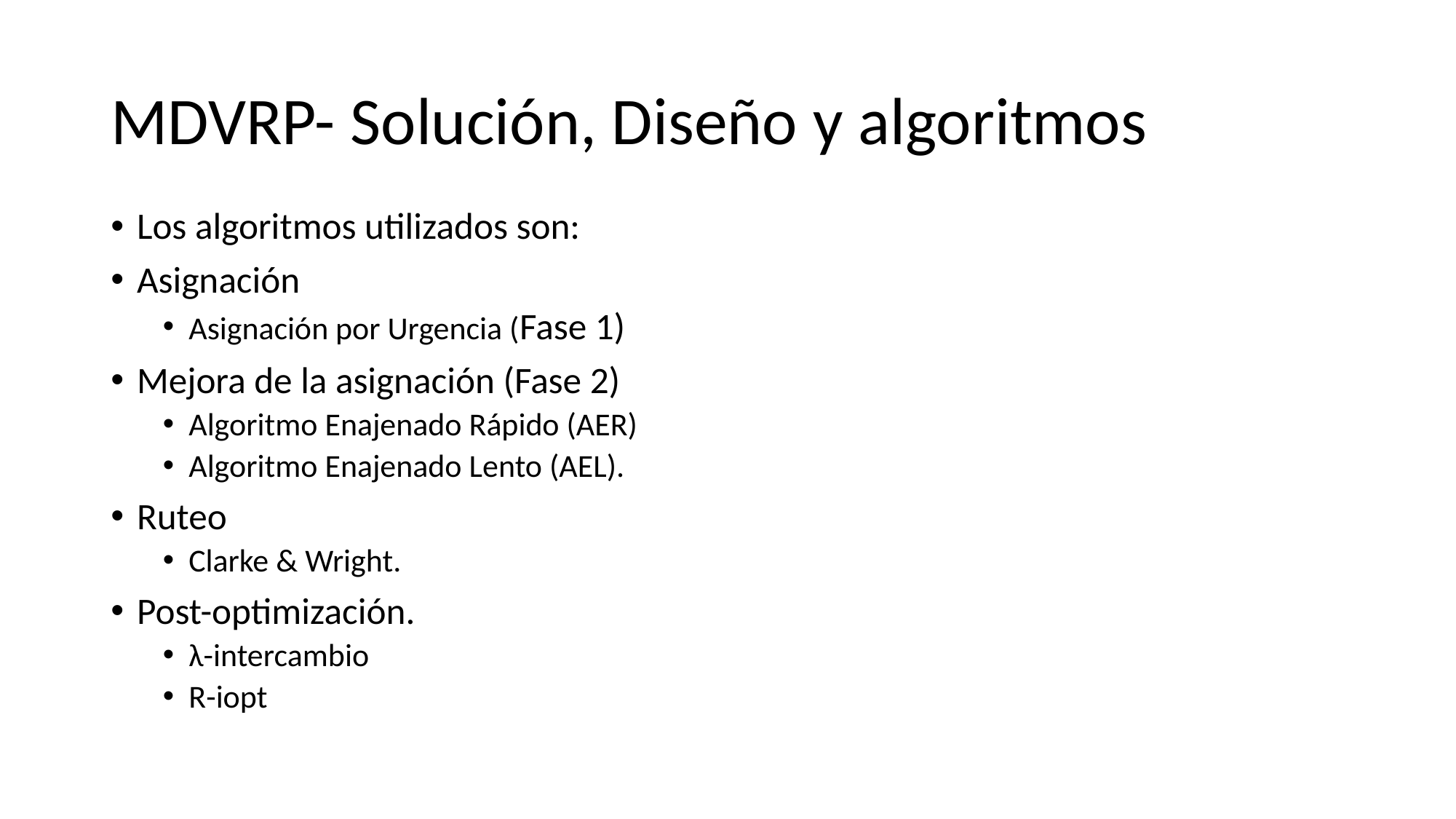

# MDVRP- Solución, Diseño y algoritmos
Los algoritmos utilizados son:
Asignación
Asignación por Urgencia (Fase 1)
Mejora de la asignación (Fase 2)
Algoritmo Enajenado Rápido (AER)
Algoritmo Enajenado Lento (AEL).
Ruteo
Clarke & Wright.
Post-optimización.
λ-intercambio
R-iopt